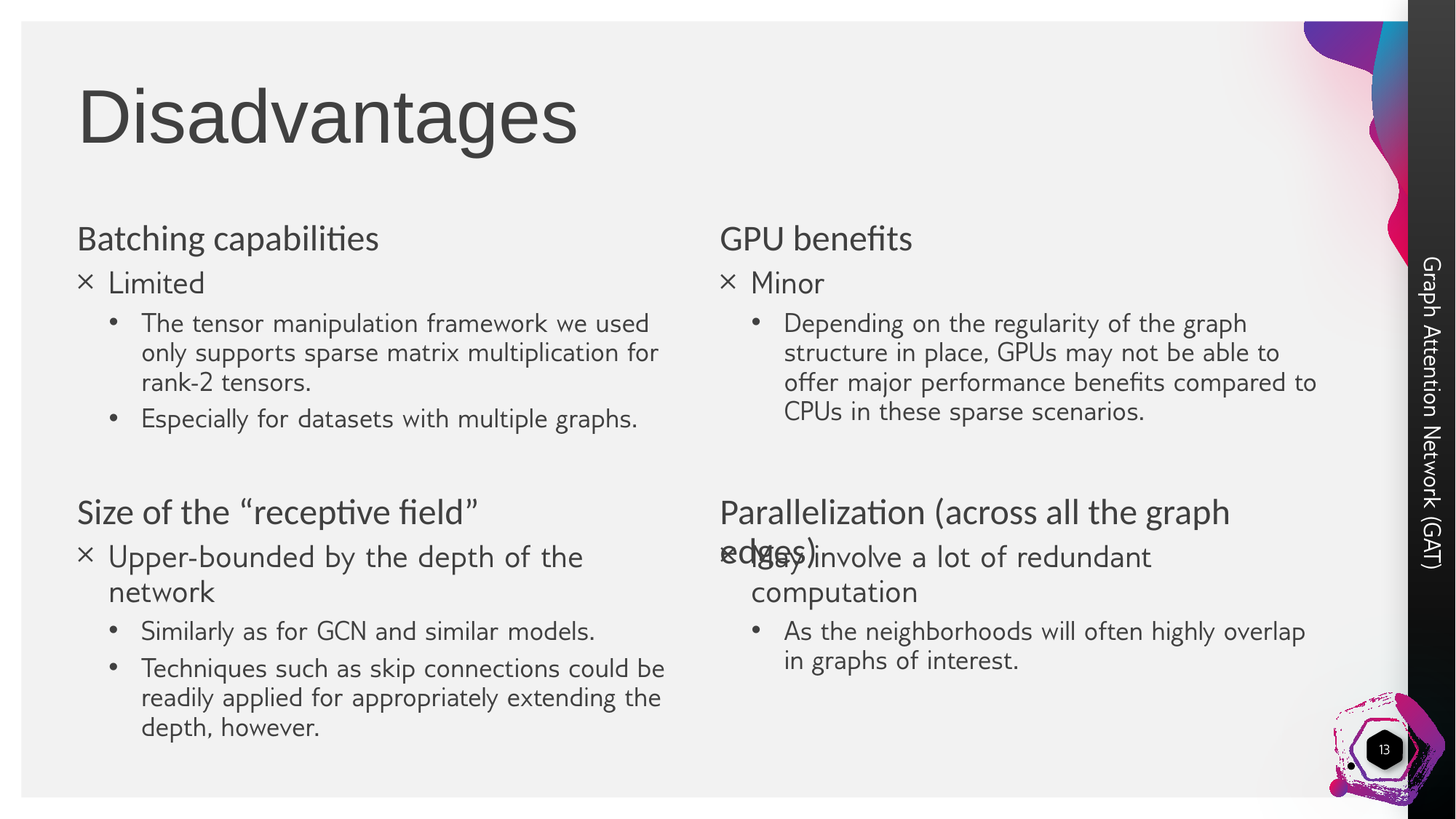

# Disadvantages
Batching capabilities
GPU benefits
Limited
The tensor manipulation framework we used only supports sparse matrix multiplication for rank-2 tensors.
Especially for datasets with multiple graphs.
Minor
Depending on the regularity of the graph structure in place, GPUs may not be able to offer major performance benefits compared to CPUs in these sparse scenarios.
Size of the “receptive field”
Parallelization (across all the graph edges)
Upper-bounded by the depth of the network
Similarly as for GCN and similar models.
Techniques such as skip connections could be readily applied for appropriately extending the depth, however.
May involve a lot of redundant computation
As the neighborhoods will often highly overlap in graphs of interest.
13